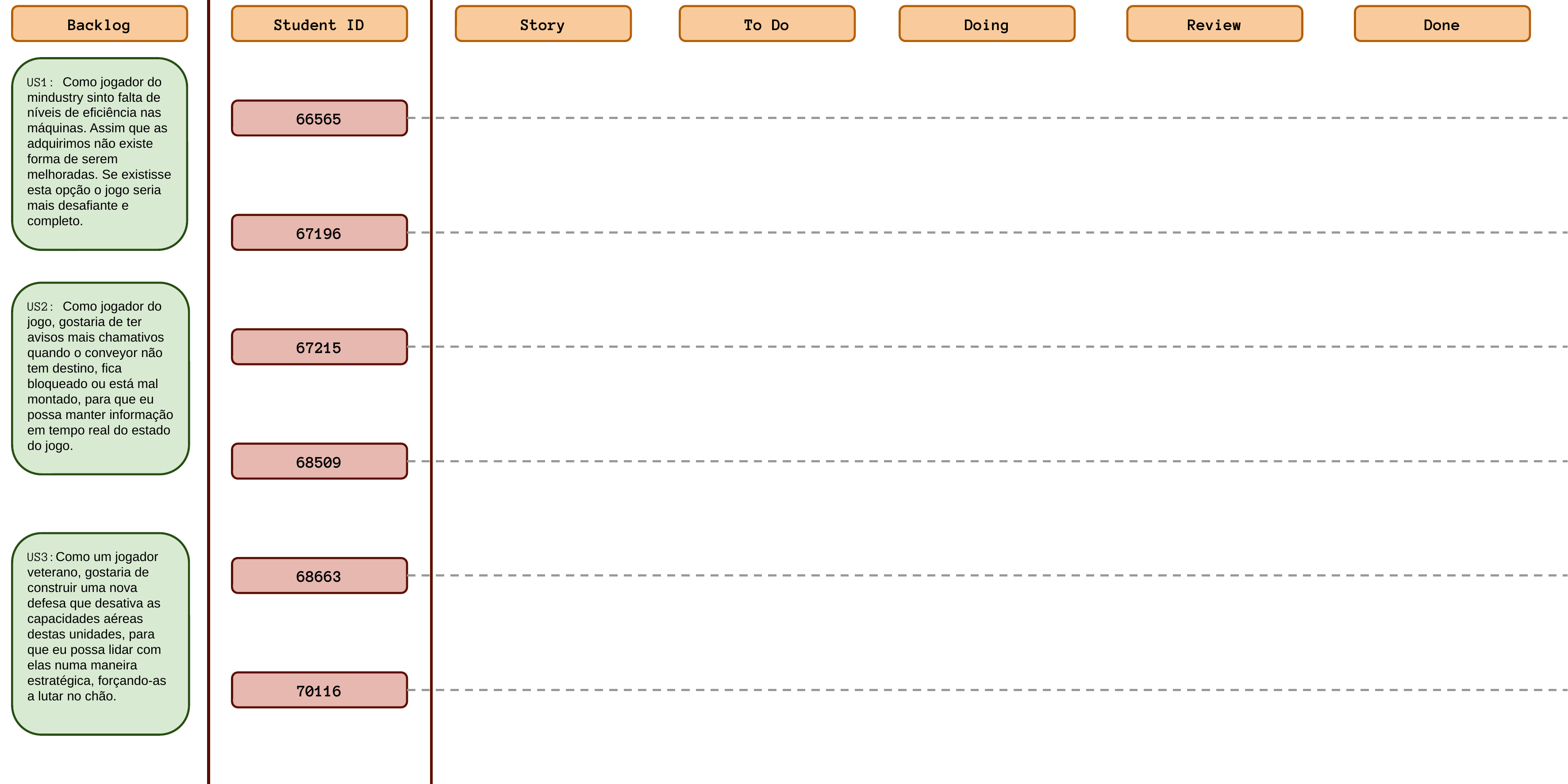

Backlog
Student ID
Story
To Do
Doing
Review
Done
US1: Como jogador do mindustry sinto falta de níveis de eficiência nas máquinas. Assim que as adquirimos não existe forma de serem melhoradas. Se existisse esta opção o jogo seria mais desafiante e completo.

66565
67196
US2: Como jogador do jogo, gostaria de ter avisos mais chamativos quando o conveyor não tem destino, fica bloqueado ou está mal montado, para que eu possa manter informação em tempo real do estado do jogo.

67215
68509
US3:Como um jogador veterano, gostaria de construir uma nova defesa que desativa as capacidades aéreas destas unidades, para que eu possa lidar com elas numa maneira estratégica, forçando-as a lutar no chão.

68663
70116